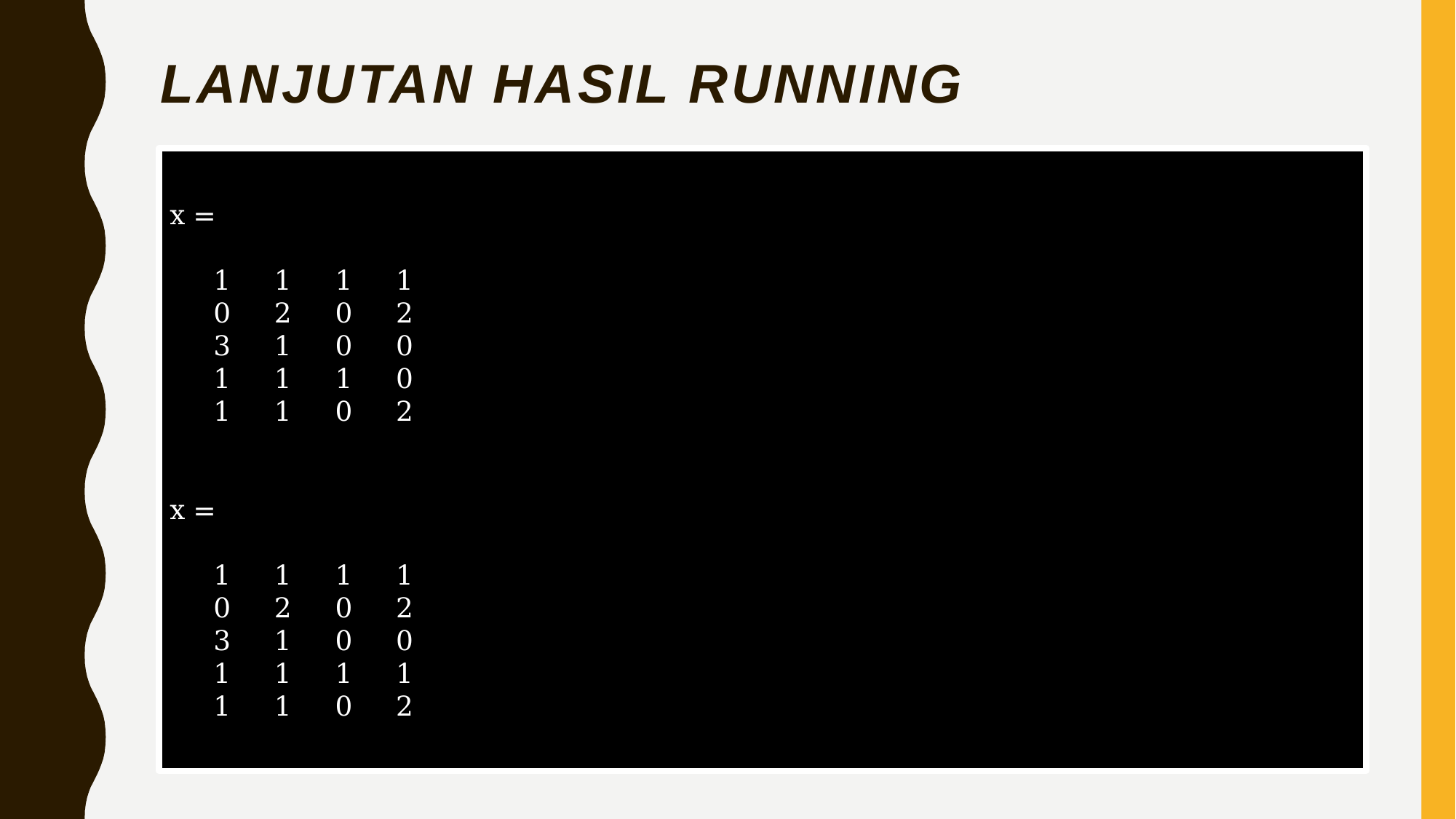

# LANJUTAN HASIL RUNNING

x =

     1     1     1     1
     0     2     0     2
     3     1     0     0
     1     1     1     0
     1     1     0     2

x =

     1     1     1     1
     0     2     0     2
     3     1     0     0
     1     1     1     1
     1     1     0     2